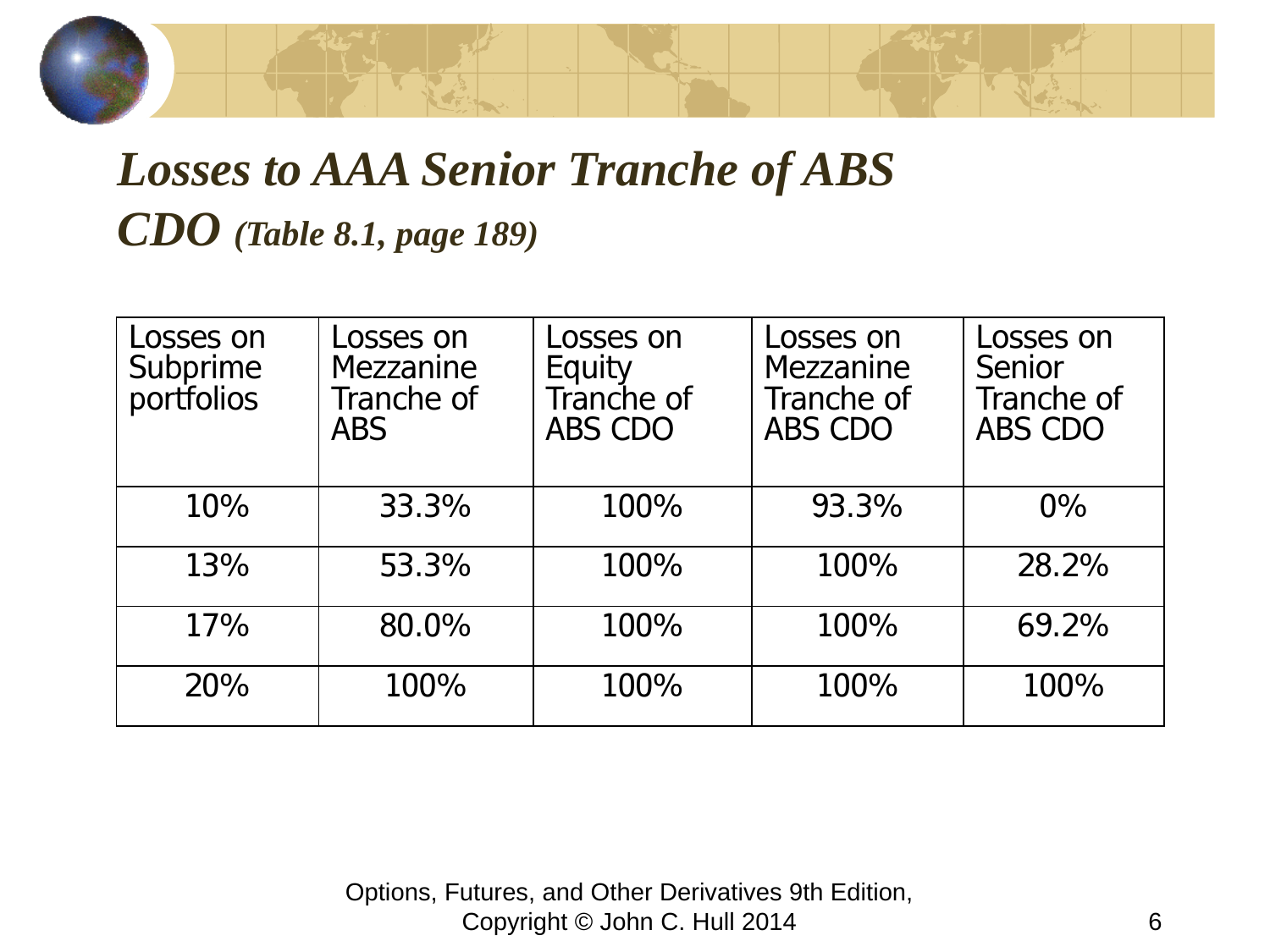

# Losses to AAA Senior Tranche of ABS CDO (Table 8.1, page 189)
| Losses on Subprime portfolios | Losses on Mezzanine Tranche of ABS | Losses on Equity Tranche of ABS CDO | Losses on Mezzanine Tranche of ABS CDO | Losses on Senior Tranche of ABS CDO |
| --- | --- | --- | --- | --- |
| 10% | 33.3% | 100% | 93.3% | 0% |
| 13% | 53.3% | 100% | 100% | 28.2% |
| 17% | 80.0% | 100% | 100% | 69.2% |
| 20% | 100% | 100% | 100% | 100% |
Options, Futures, and Other Derivatives 9th Edition, Copyright © John C. Hull 2014
6